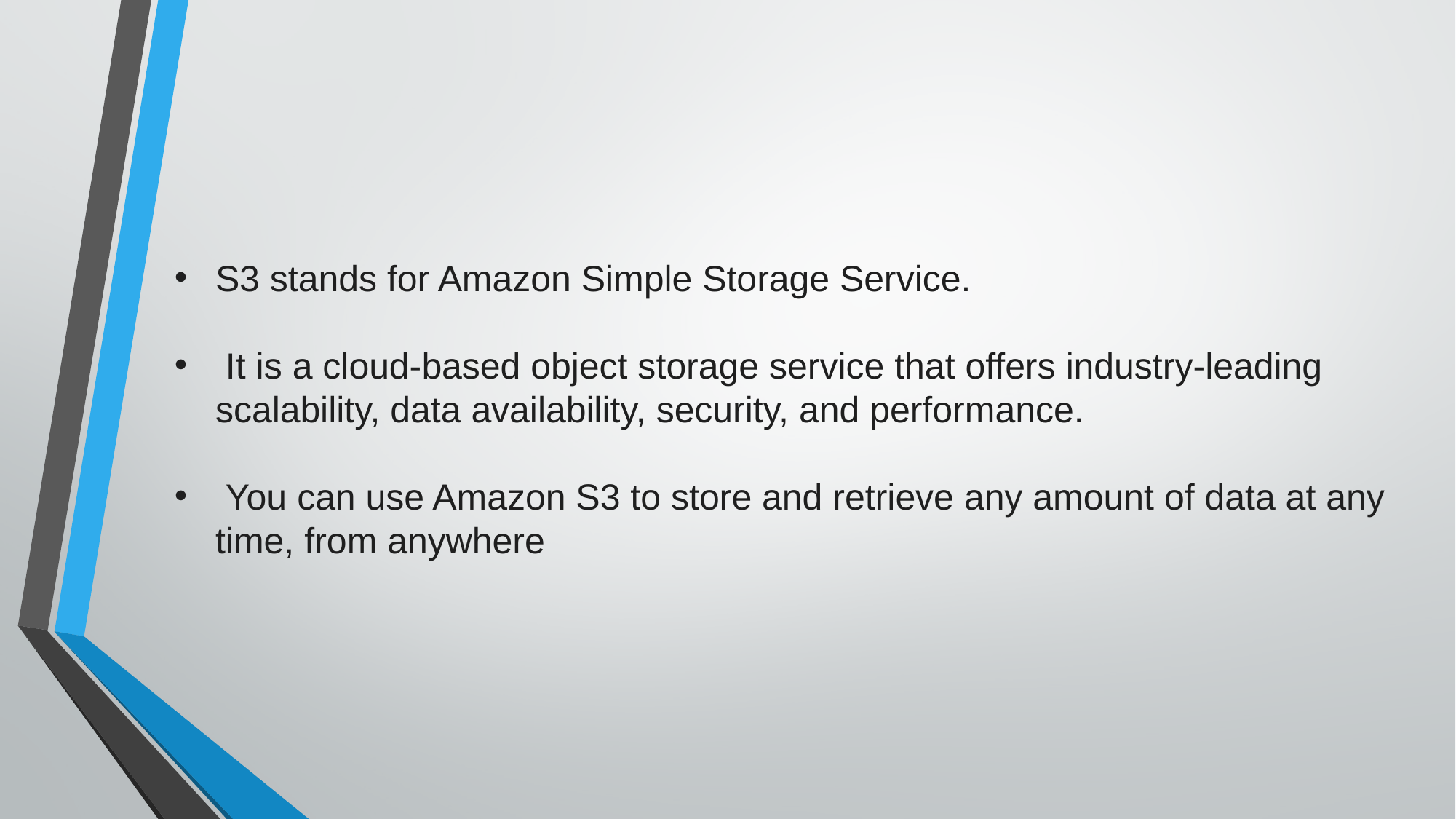

S3 stands for Amazon Simple Storage Service.

 It is a cloud-based object storage service that offers industry-leading scalability, data availability, security, and performance.

 You can use Amazon S3 to store and retrieve any amount of data at any time, from anywhere